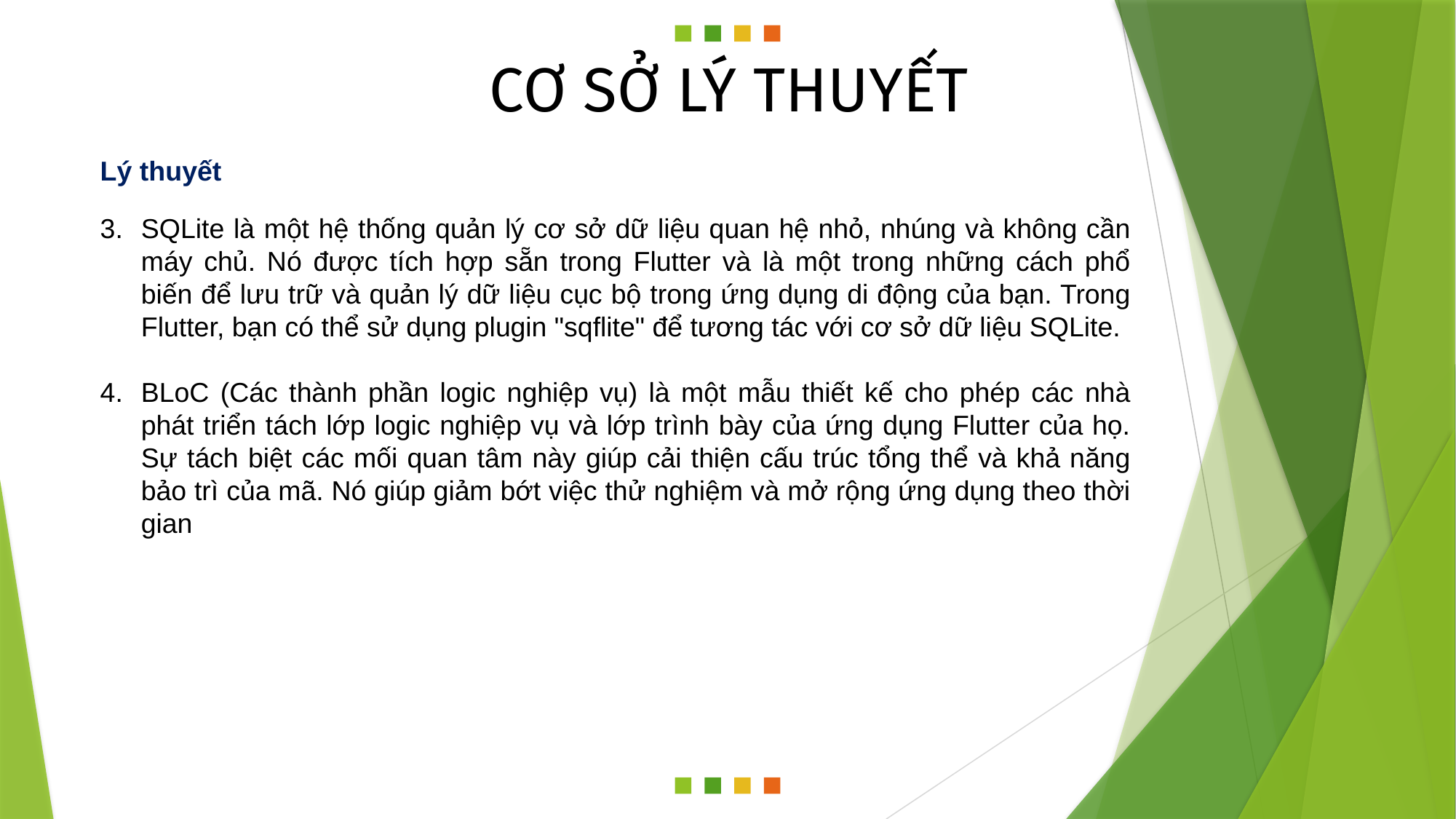

CƠ SỞ LÝ THUYẾT
Lý thuyết
SQLite là một hệ thống quản lý cơ sở dữ liệu quan hệ nhỏ, nhúng và không cần máy chủ. Nó được tích hợp sẵn trong Flutter và là một trong những cách phổ biến để lưu trữ và quản lý dữ liệu cục bộ trong ứng dụng di động của bạn. Trong Flutter, bạn có thể sử dụng plugin "sqflite" để tương tác với cơ sở dữ liệu SQLite.

BLoC (Các thành phần logic nghiệp vụ) là một mẫu thiết kế cho phép các nhà phát triển tách lớp logic nghiệp vụ và lớp trình bày của ứng dụng Flutter của họ. Sự tách biệt các mối quan tâm này giúp cải thiện cấu trúc tổng thể và khả năng bảo trì của mã. Nó giúp giảm bớt việc thử nghiệm và mở rộng ứng dụng theo thời gian